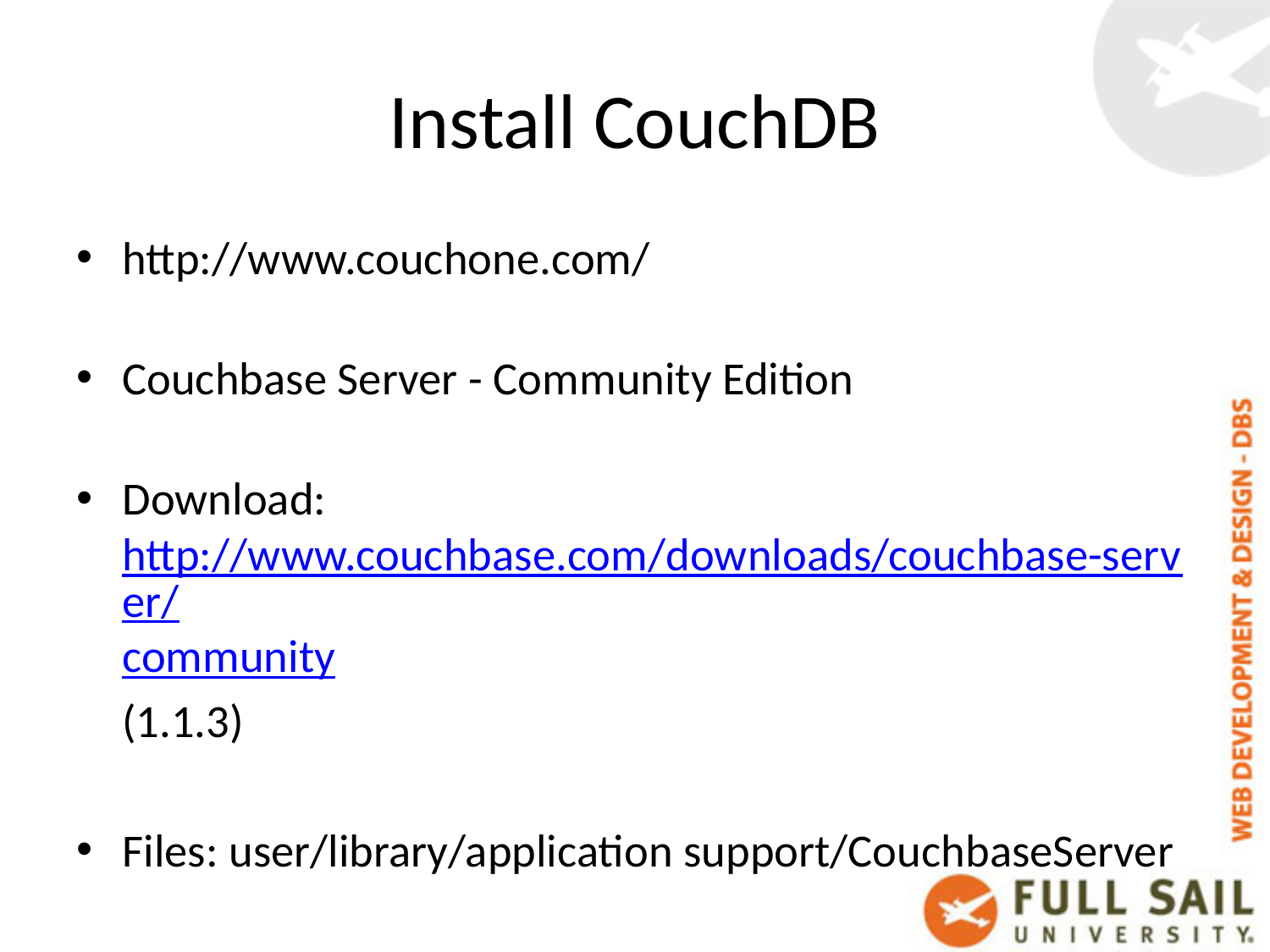

# Install CouchDB
http://www.couchone.com/
Couchbase Server - Community Edition
Download: http://www.couchbase.com/downloads/couchbase-server/community
	(1.1.3)

Files: user/library/application support/CouchbaseServer